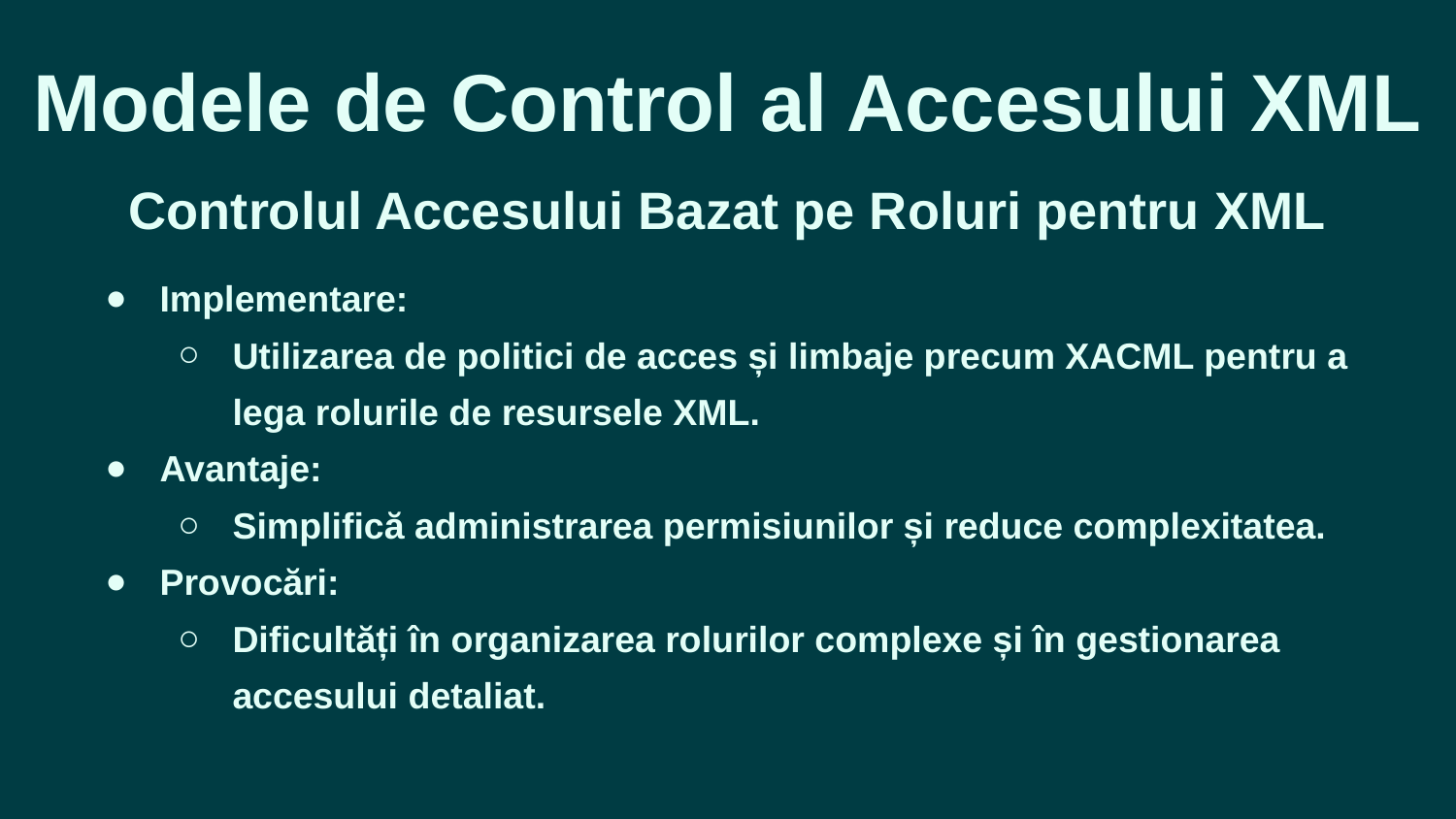

Modele de Control al Accesului XML
Controlul Accesului Bazat pe Roluri pentru XML
Implementare:
Utilizarea de politici de acces și limbaje precum XACML pentru a lega rolurile de resursele XML.
Avantaje:
Simplifică administrarea permisiunilor și reduce complexitatea.
Provocări:
Dificultăți în organizarea rolurilor complexe și în gestionarea accesului detaliat.